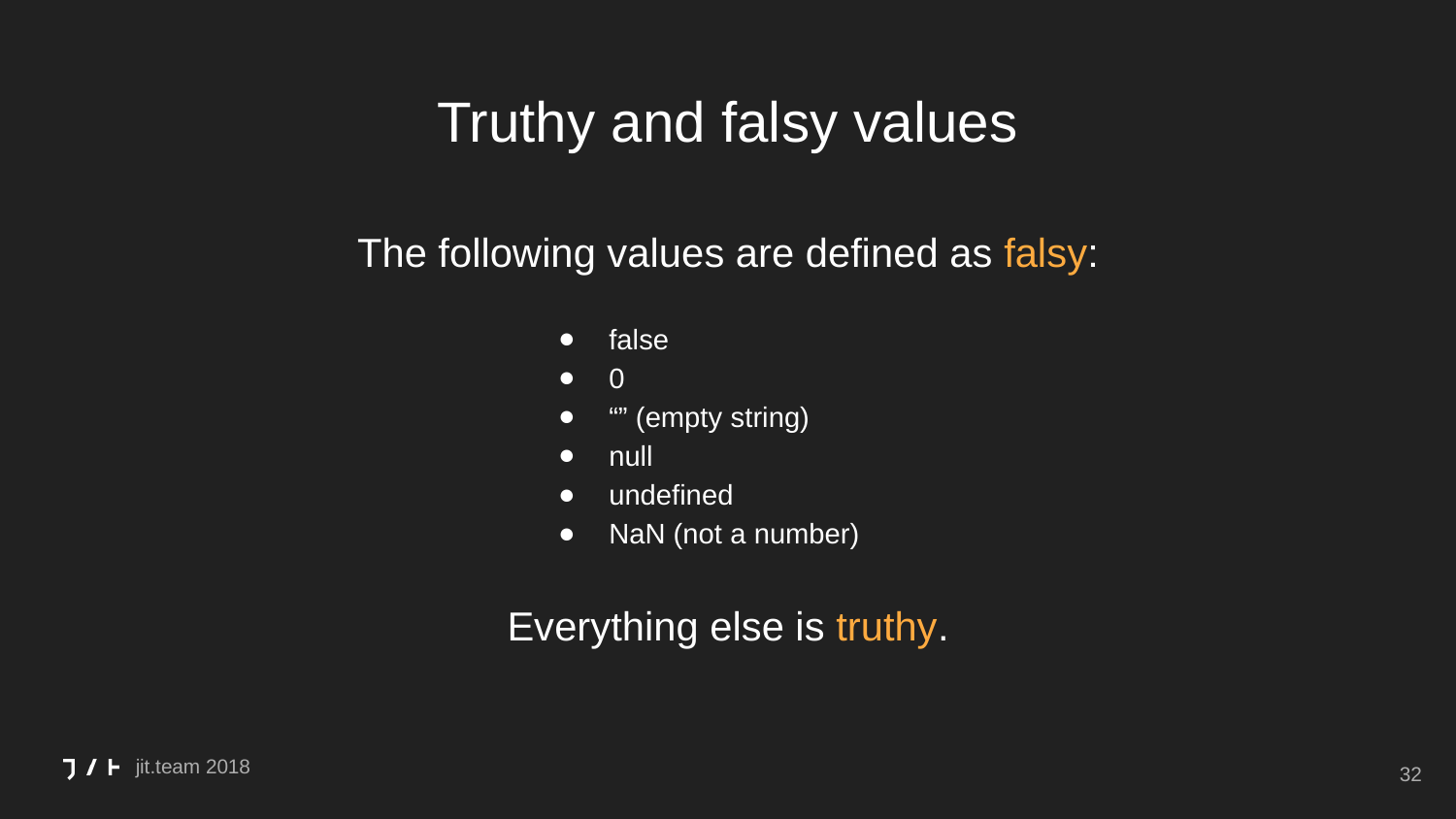

# Truthy and falsy values
The following values are defined as falsy:

Everything else is truthy.
false
0
“” (empty string)
null
undefined
NaN (not a number)
32